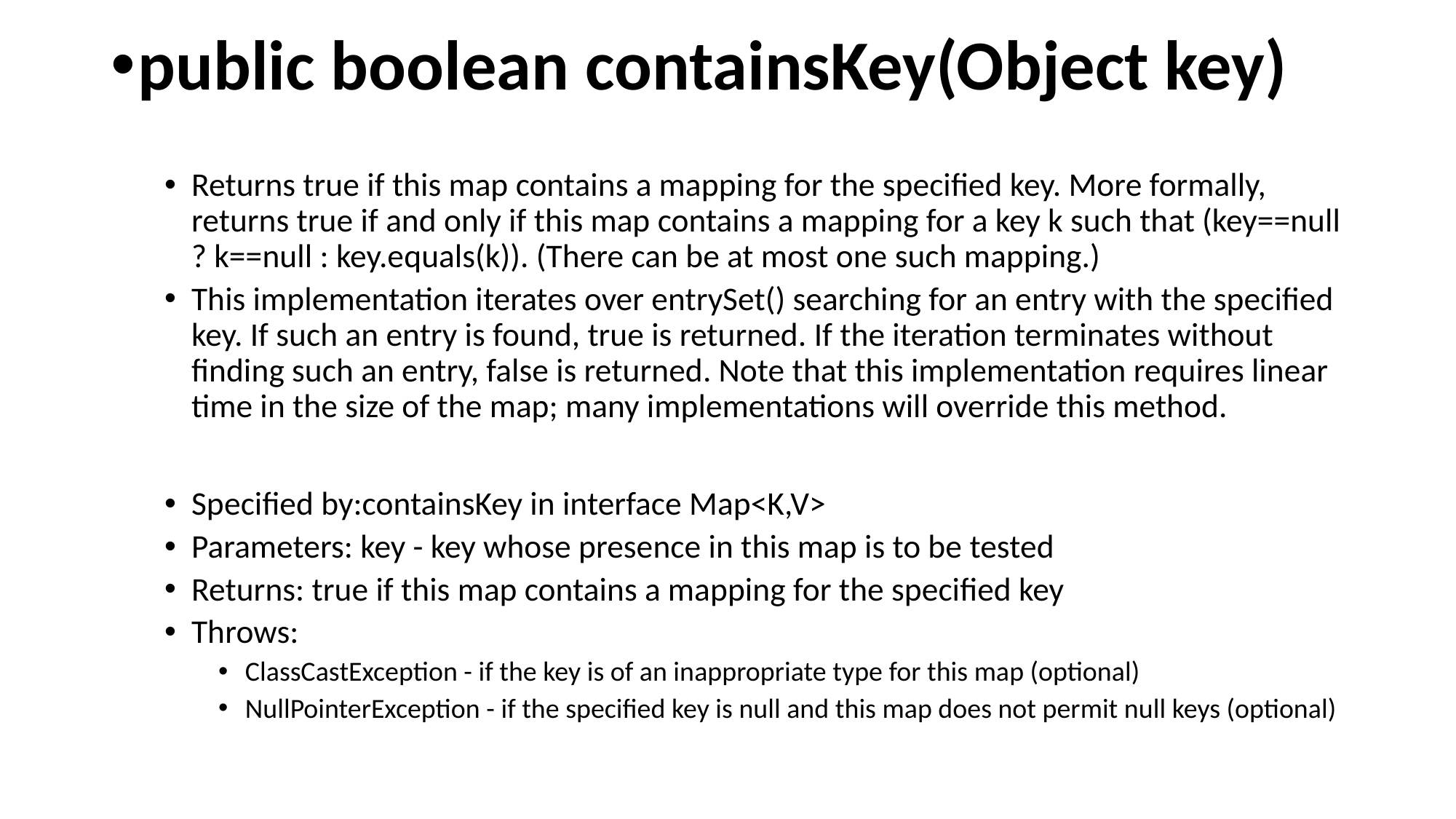

public boolean containsKey(Object key)

Returns true if this map contains a mapping for the specified key. More formally, returns true if and only if this map contains a mapping for a key k such that (key==null ? k==null : key.equals(k)). (There can be at most one such mapping.)
This implementation iterates over entrySet() searching for an entry with the specified key. If such an entry is found, true is returned. If the iteration terminates without finding such an entry, false is returned. Note that this implementation requires linear time in the size of the map; many implementations will override this method.

Specified by:containsKey in interface Map<K,V>
Parameters: key - key whose presence in this map is to be tested
Returns: true if this map contains a mapping for the specified key
Throws:
ClassCastException - if the key is of an inappropriate type for this map (optional)
NullPointerException - if the specified key is null and this map does not permit null keys (optional)